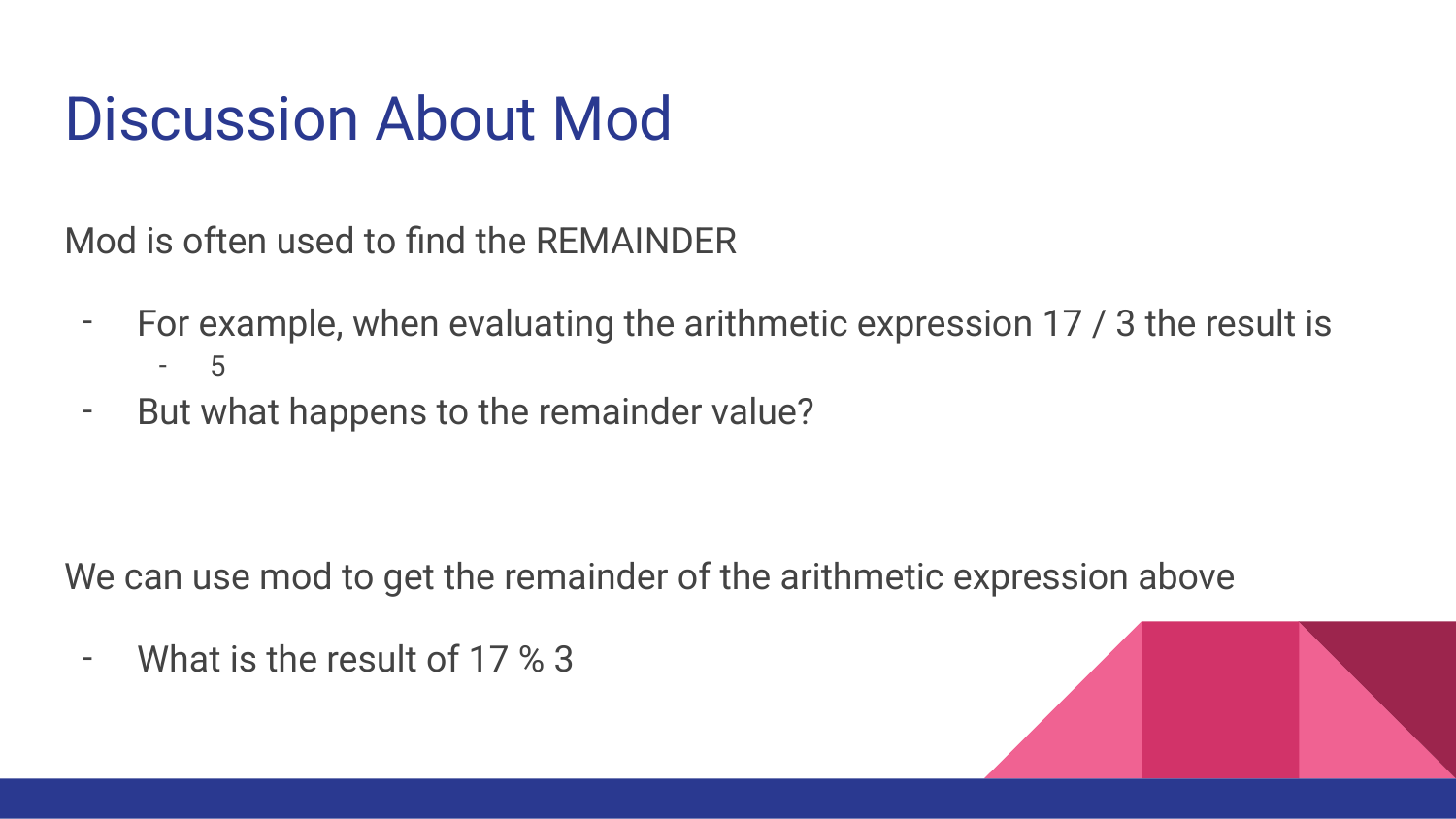

# Discussion About Mod
Mod is often used to find the REMAINDER
For example, when evaluating the arithmetic expression 17 / 3 the result is
5
But what happens to the remainder value?

We can use mod to get the remainder of the arithmetic expression above
What is the result of 17 % 3